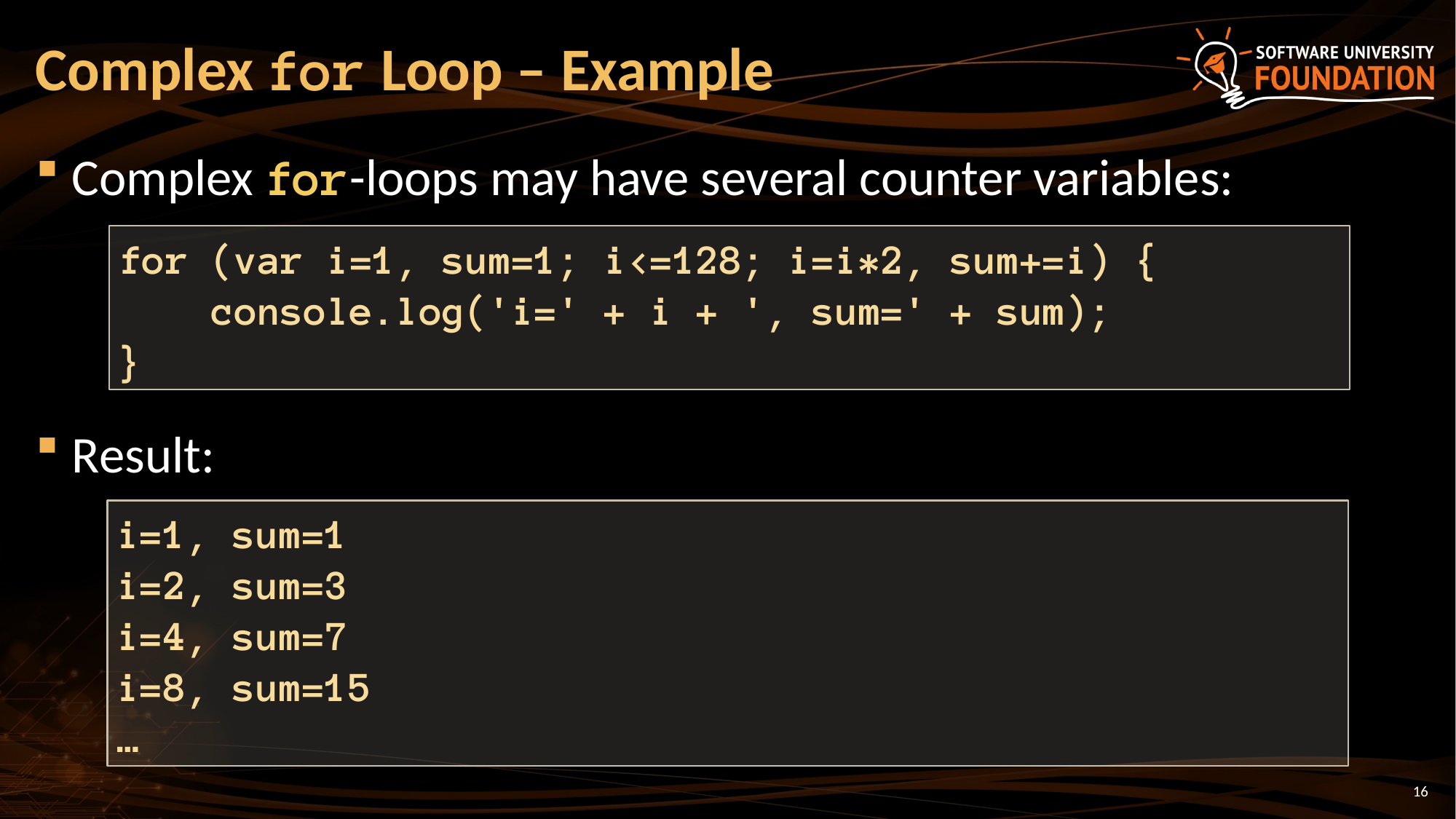

# Complex for Loop – Example
Complex for-loops may have several counter variables:

Result:
for (var i=1, sum=1; i<=128; i=i*2, sum+=i) {
    console.log('i=' + i + ', sum=' + sum);
}
i=1, sum=1
i=2, sum=3
i=4, sum=7
i=8, sum=15
…
16